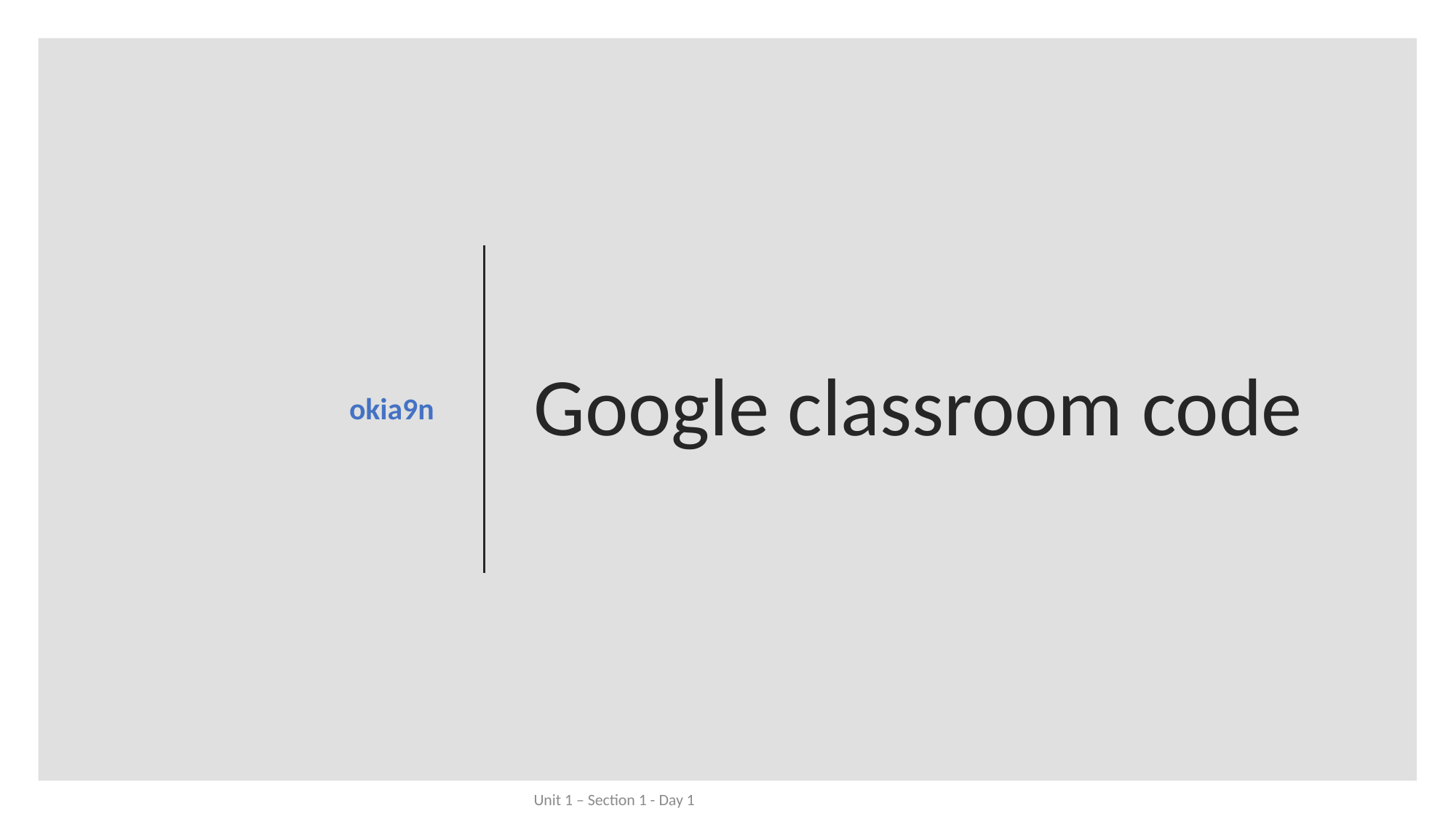

okia9n
# Google classroom code
Unit 1 – Section 1 - Day 1